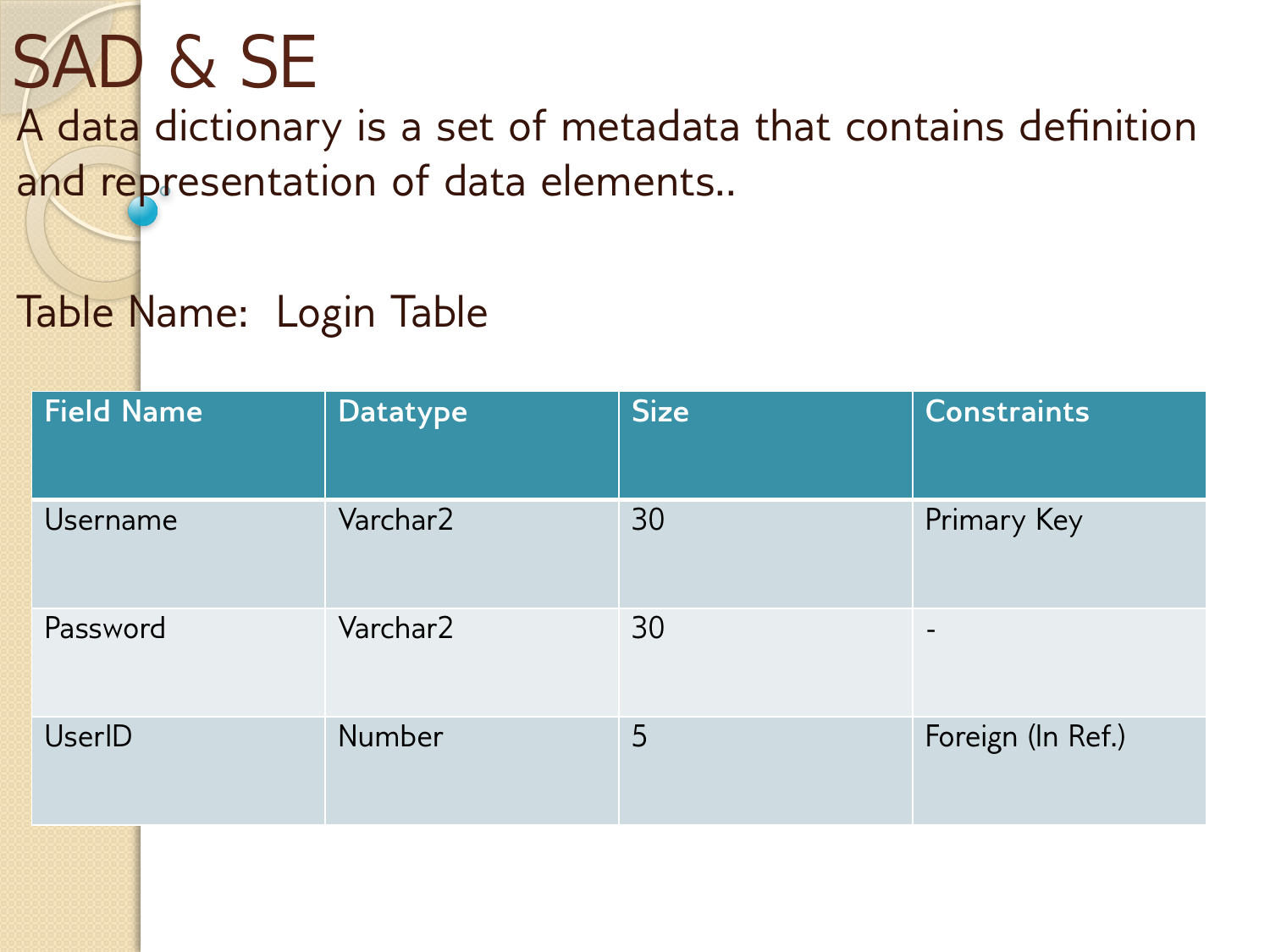

# SAD & SE
A data dictionary is a set of metadata that contains definition and representation of data elements..

Table Name:  Login Table

| Field Name | Datatype | Size | Constraints |
| --- | --- | --- | --- |
| Username | Varchar2 | 30 | Primary Key |
| Password | Varchar2 | 30 | - |
| UserID | Number | 5 | Foreign (In Ref.) |